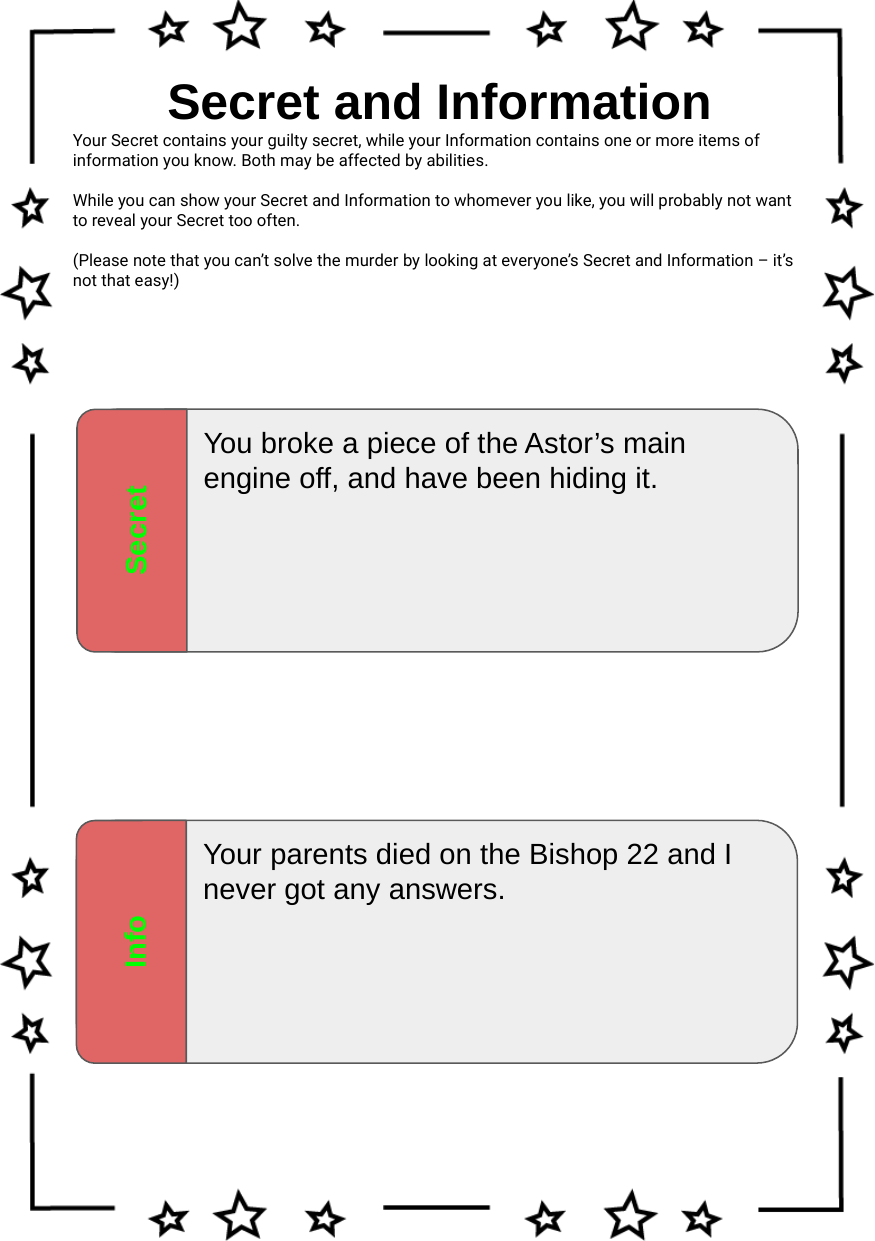

Secret and Information
Your Secret contains your guilty secret, while your Information contains one or more items of information you know. Both may be affected by abilities.

While you can show your Secret and Information to whomever you like, you will probably not want to reveal your Secret too often.

(Please note that you can’t solve the murder by looking at everyone’s Secret and Information – it’s not that easy!)

You broke a piece of the Astor’s main engine off, and have been hiding it.
Secret

Your parents died on the Bishop 22 and I never got any answers.
Info